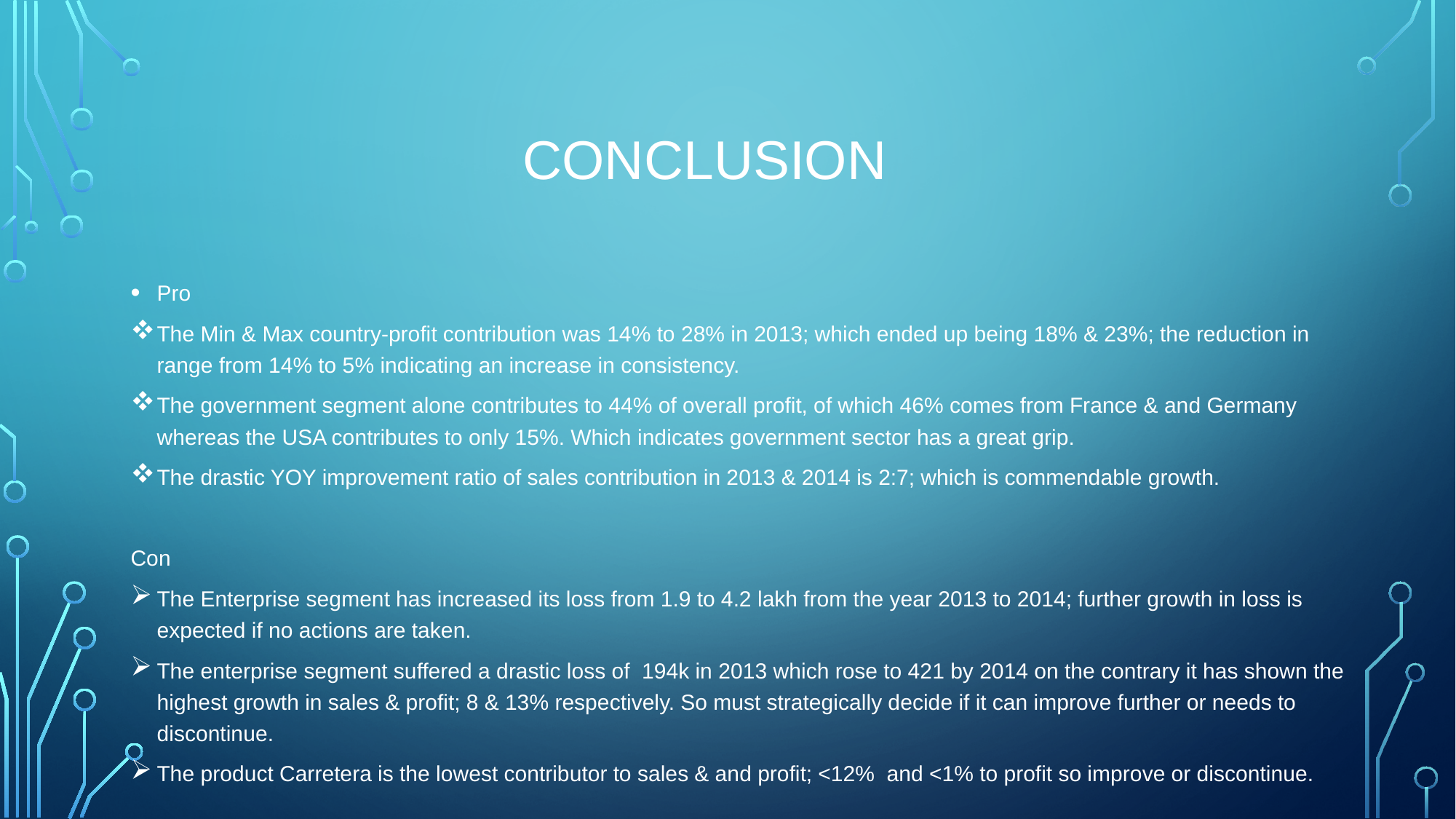

# Conclusion
Pro
The Min & Max country-profit contribution was 14% to 28% in 2013; which ended up being 18% & 23%; the reduction in range from 14% to 5% indicating an increase in consistency.
The government segment alone contributes to 44% of overall profit, of which 46% comes from France & and Germany whereas the USA contributes to only 15%. Which indicates government sector has a great grip.
The drastic YOY improvement ratio of sales contribution in 2013 & 2014 is 2:7; which is commendable growth.

Con
The Enterprise segment has increased its loss from 1.9 to 4.2 lakh from the year 2013 to 2014; further growth in loss is expected if no actions are taken.
The enterprise segment suffered a drastic loss of  194k in 2013 which rose to 421 by 2014 on the contrary it has shown the highest growth in sales & profit; 8 & 13% respectively. So must strategically decide if it can improve further or needs to discontinue.
The product Carretera is the lowest contributor to sales & and profit; <12%  and <1% to profit so improve or discontinue.